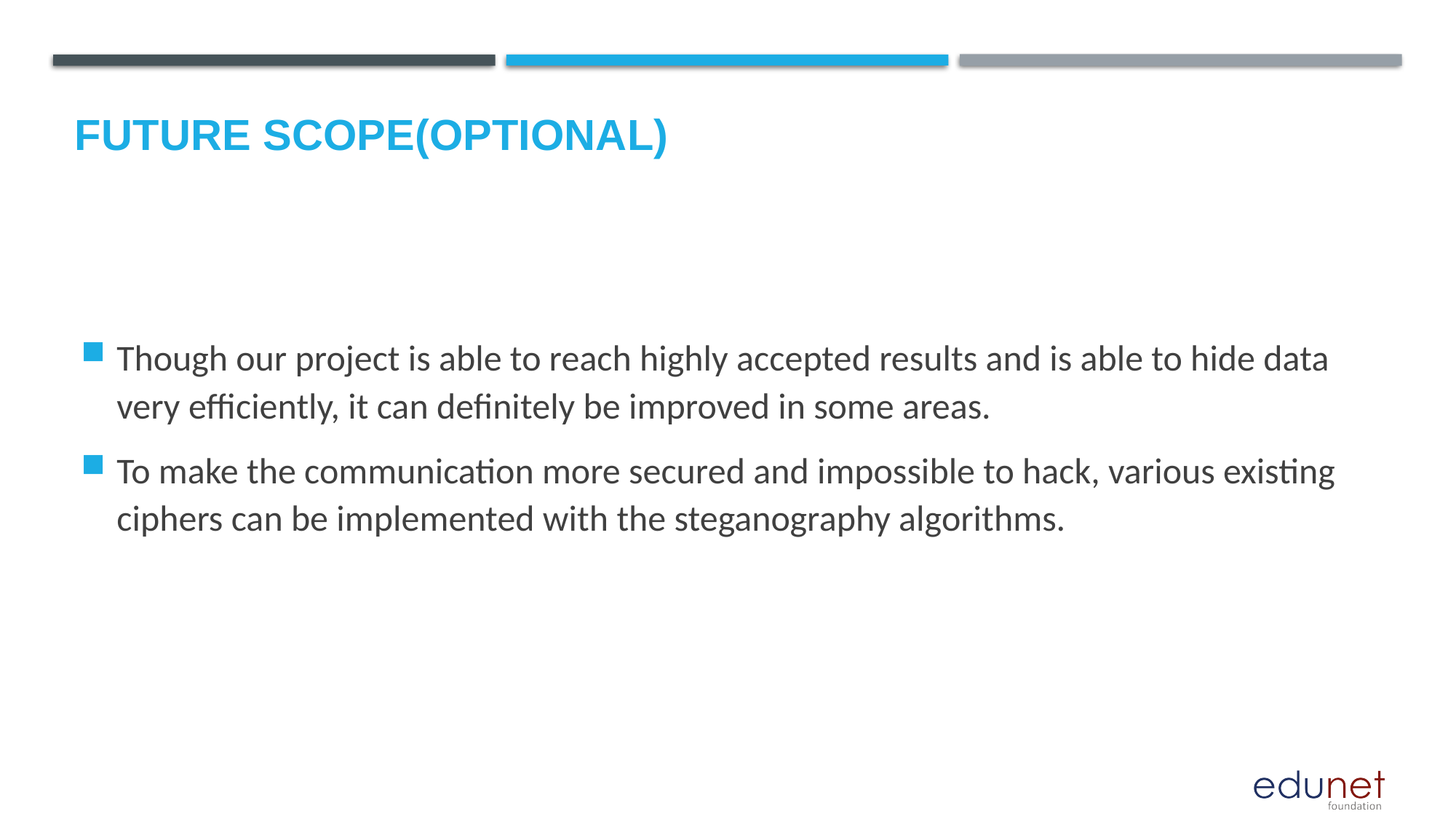

Future scope(optional)
Though our project is able to reach highly accepted results and is able to hide data very efficiently, it can definitely be improved in some areas.
To make the communication more secured and impossible to hack, various existing ciphers can be implemented with the steganography algorithms.